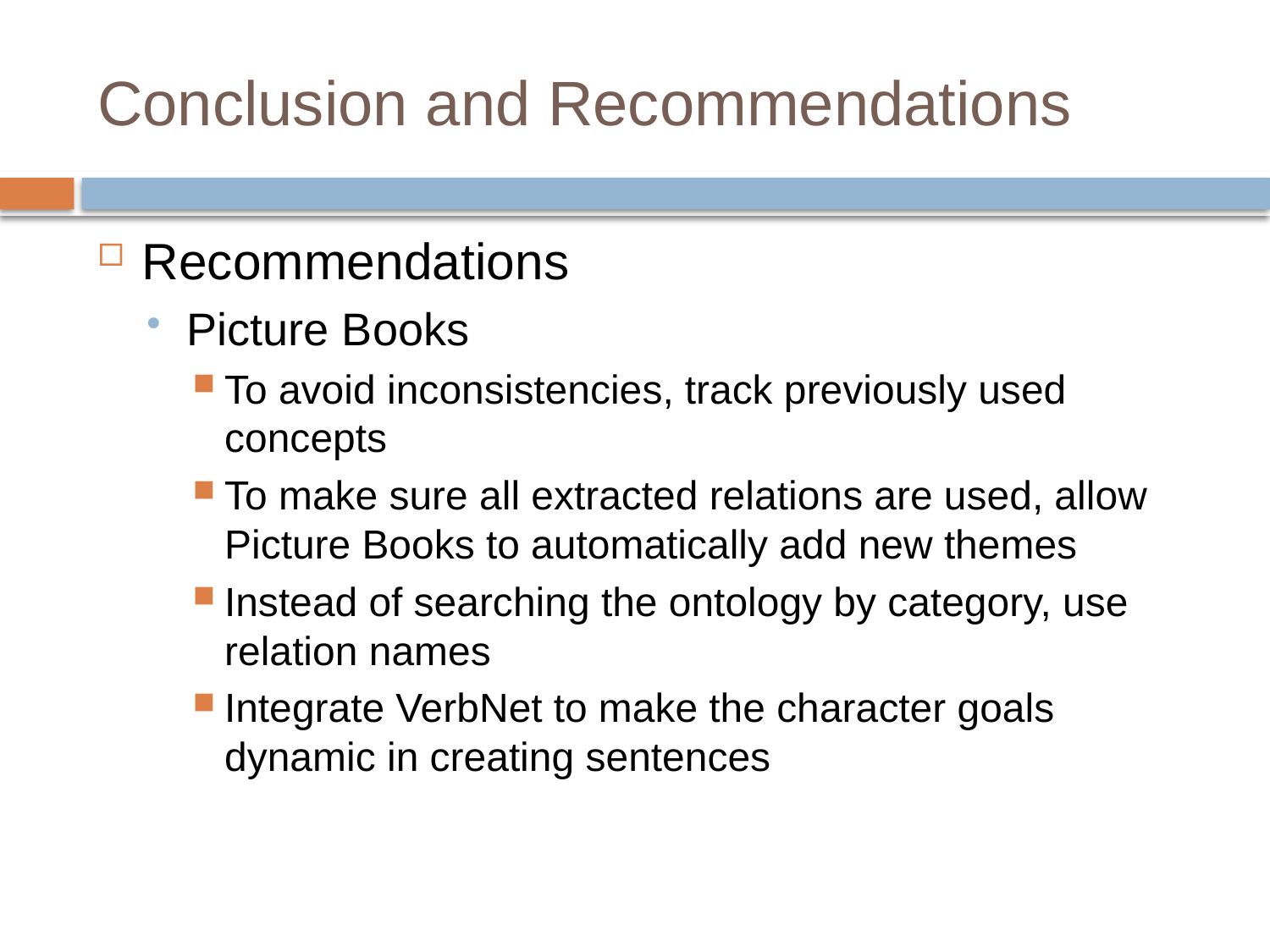

# Conclusion and Recommendations
Recommendations
Picture Books
To avoid inconsistencies, track previously used concepts
To make sure all extracted relations are used, allow Picture Books to automatically add new themes
Instead of searching the ontology by category, use relation names
Integrate VerbNet to make the character goals dynamic in creating sentences